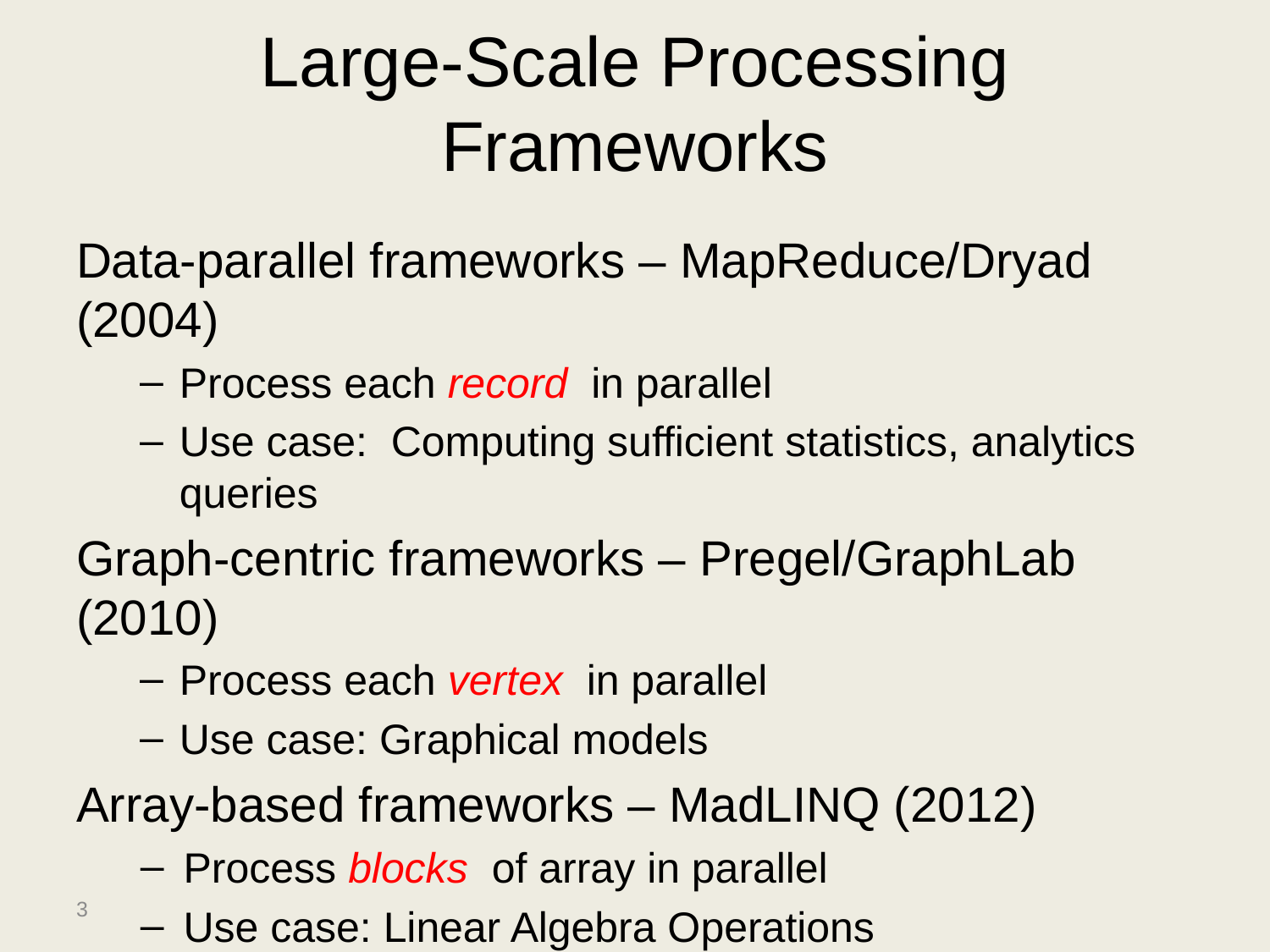

# Large-Scale Processing Frameworks
Data-parallel frameworks – MapReduce/Dryad (2004)
Process each record  in parallel
Use case:  Computing sufficient statistics, analytics queries
Graph-centric frameworks – Pregel/GraphLab (2010)
Process each vertex  in parallel
Use case: Graphical models
Array-based frameworks – MadLINQ (2012)
 Process blocks  of array in parallel
 Use case: Linear Algebra Operations

3